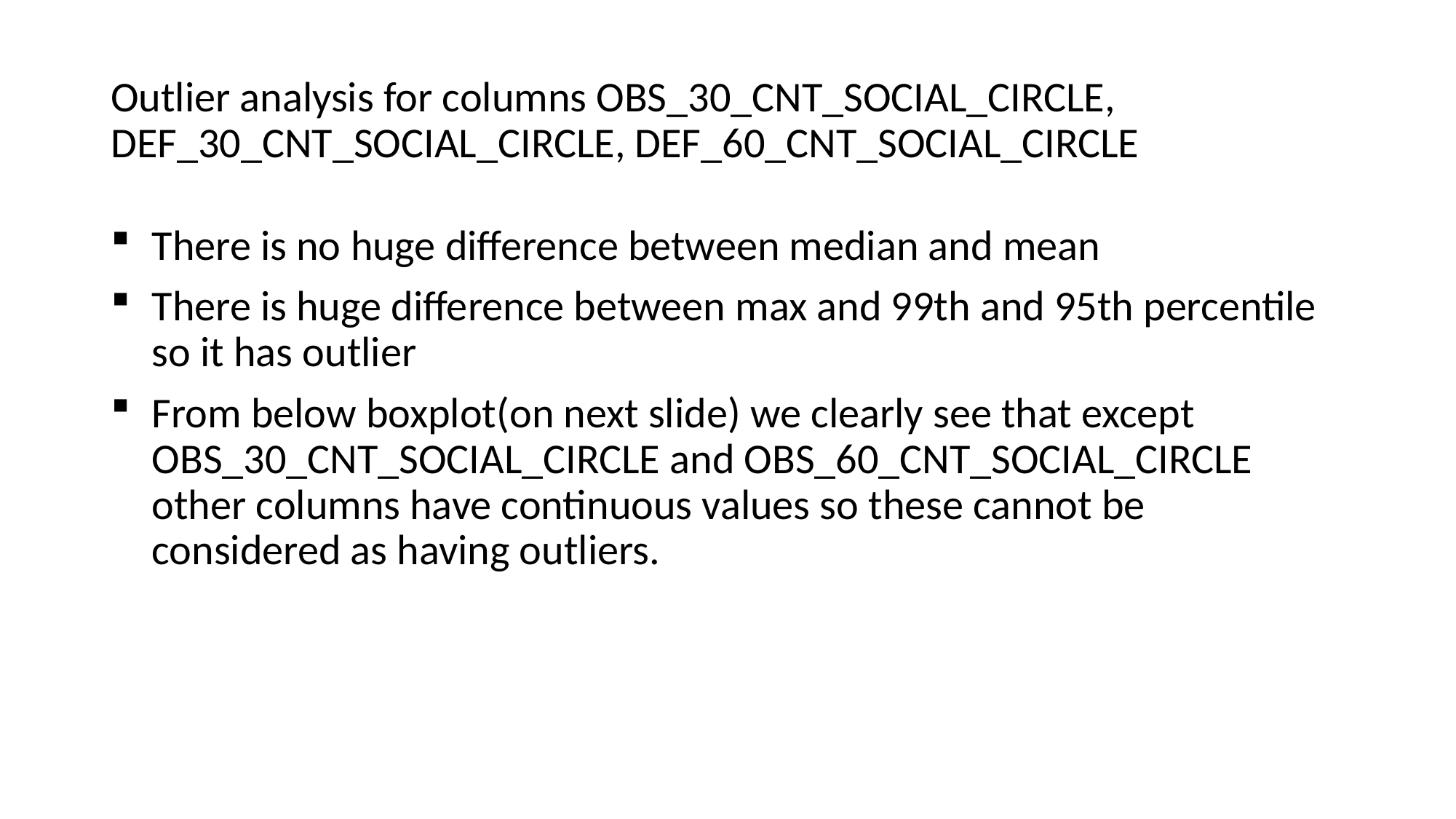

# Outlier analysis for columns OBS_30_CNT_SOCIAL_CIRCLE, DEF_30_CNT_SOCIAL_CIRCLE, DEF_60_CNT_SOCIAL_CIRCLE
There is no huge difference between median and mean
There is huge difference between max and 99th and 95th percentile so it has outlier
From below boxplot(on next slide) we clearly see that except OBS_30_CNT_SOCIAL_CIRCLE and OBS_60_CNT_SOCIAL_CIRCLE other columns have continuous values so these cannot be considered as having outliers.